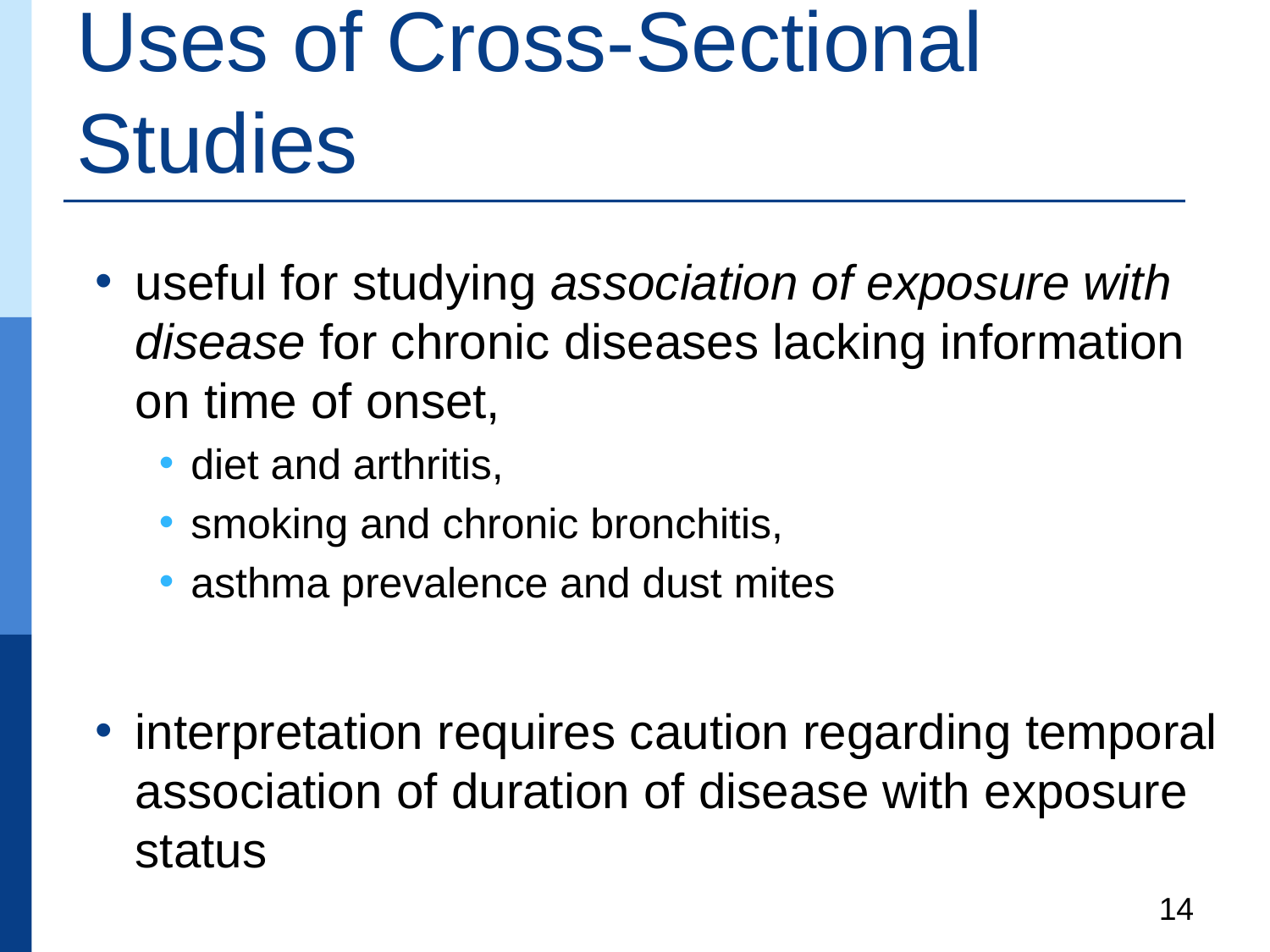

# Uses of Cross-Sectional Studies
useful for studying association of exposure with disease for chronic diseases lacking information on time of onset,
diet and arthritis,
smoking and chronic bronchitis,
asthma prevalence and dust mites

interpretation requires caution regarding temporal association of duration of disease with exposure status
14